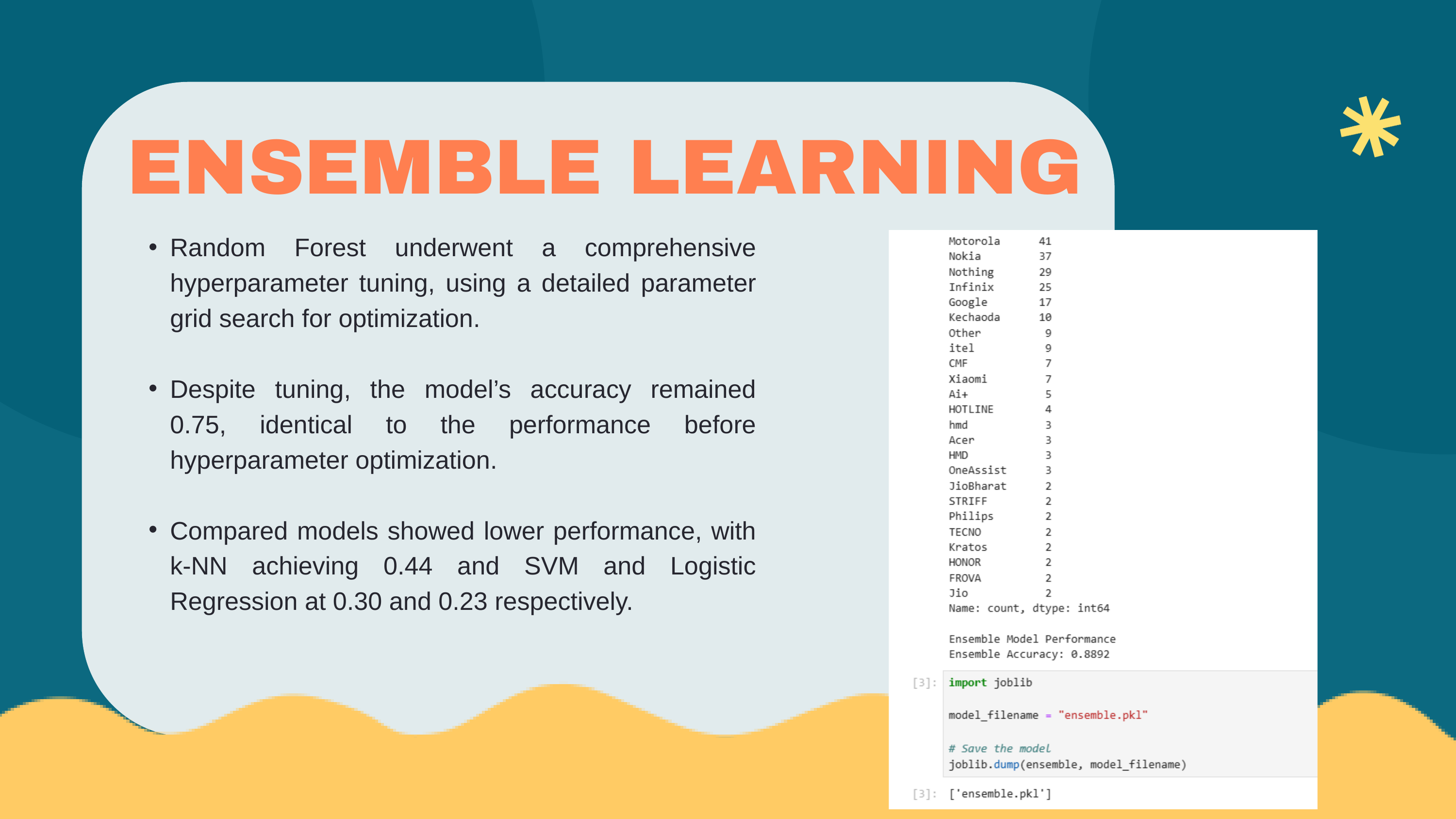

ENSEMBLE LEARNING
Random Forest underwent a comprehensive hyperparameter tuning, using a detailed parameter grid search for optimization.

Despite tuning, the model’s accuracy remained 0.75, identical to the performance before hyperparameter optimization.

Compared models showed lower performance, with k-NN achieving 0.44 and SVM and Logistic Regression at 0.30 and 0.23 respectively.